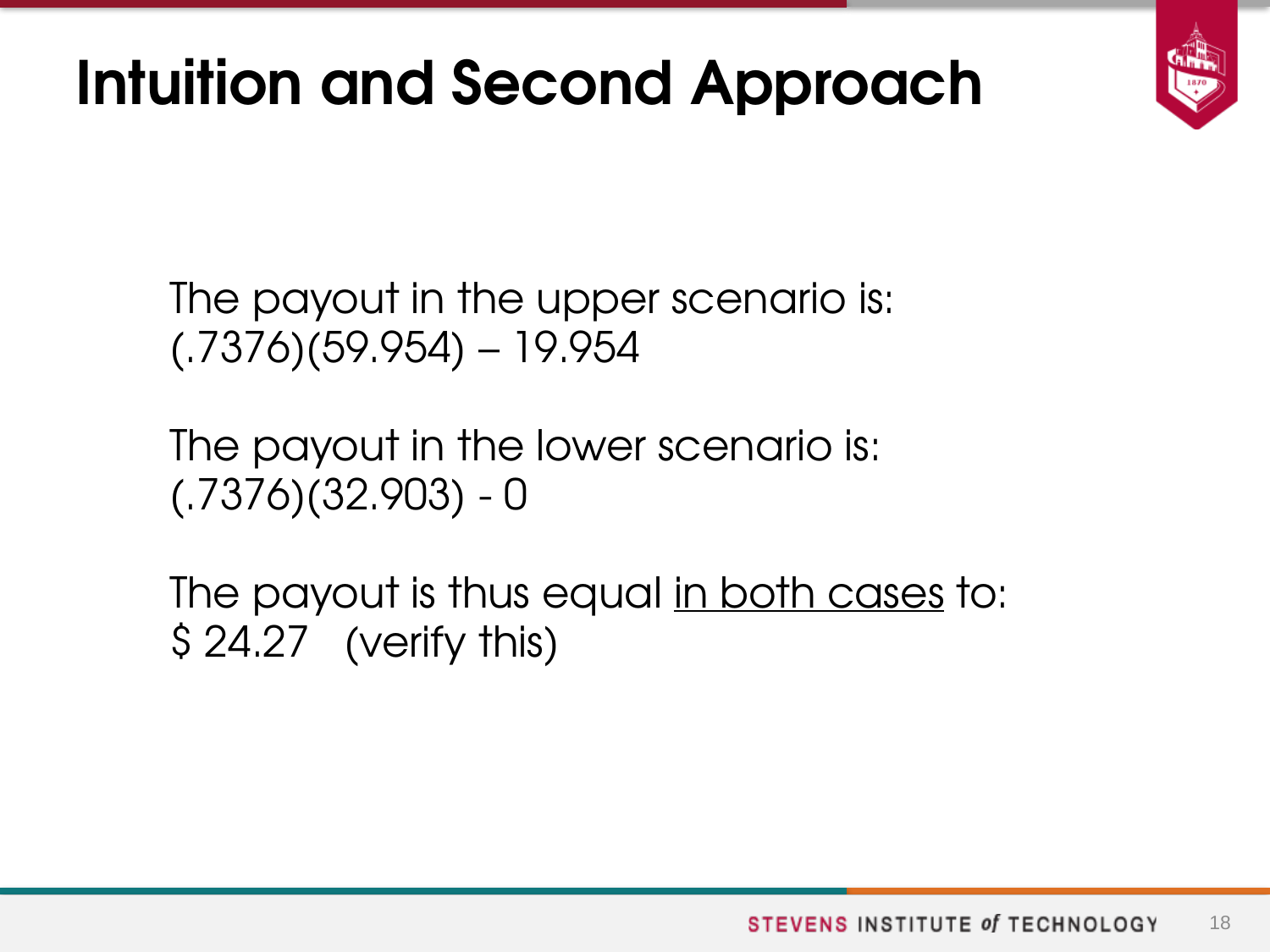

# Intuition and Second Approach
The payout in the upper scenario is:
(.7376)(59.954) – 19.954

The payout in the lower scenario is:
(.7376)(32.903) - 0

The payout is thus equal in both cases to:
$ 24.27	(verify this)
18